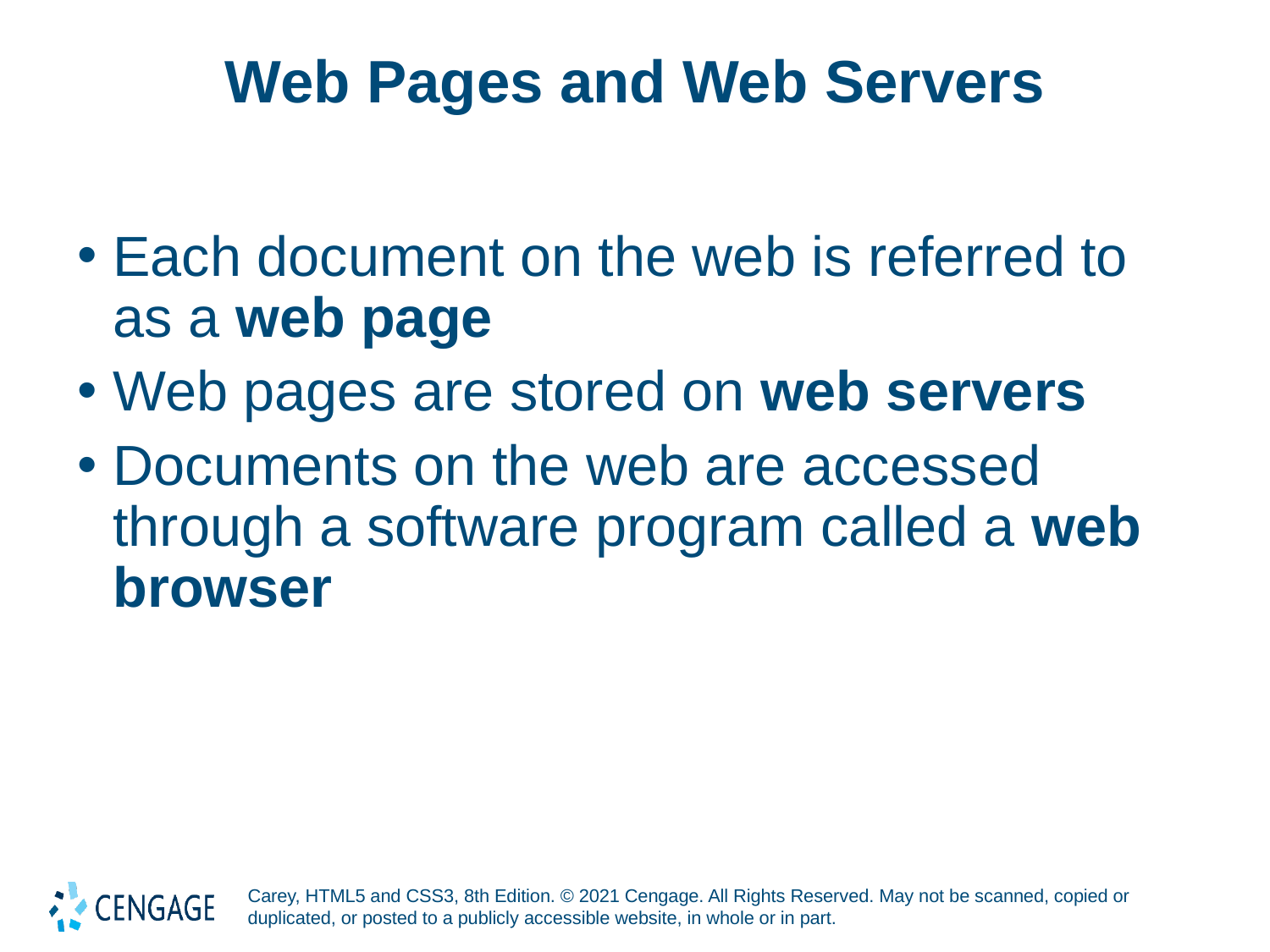

# Web Pages and Web Servers
Each document on the web is referred to as a web page
Web pages are stored on web servers
Documents on the web are accessed through a software program called a web browser